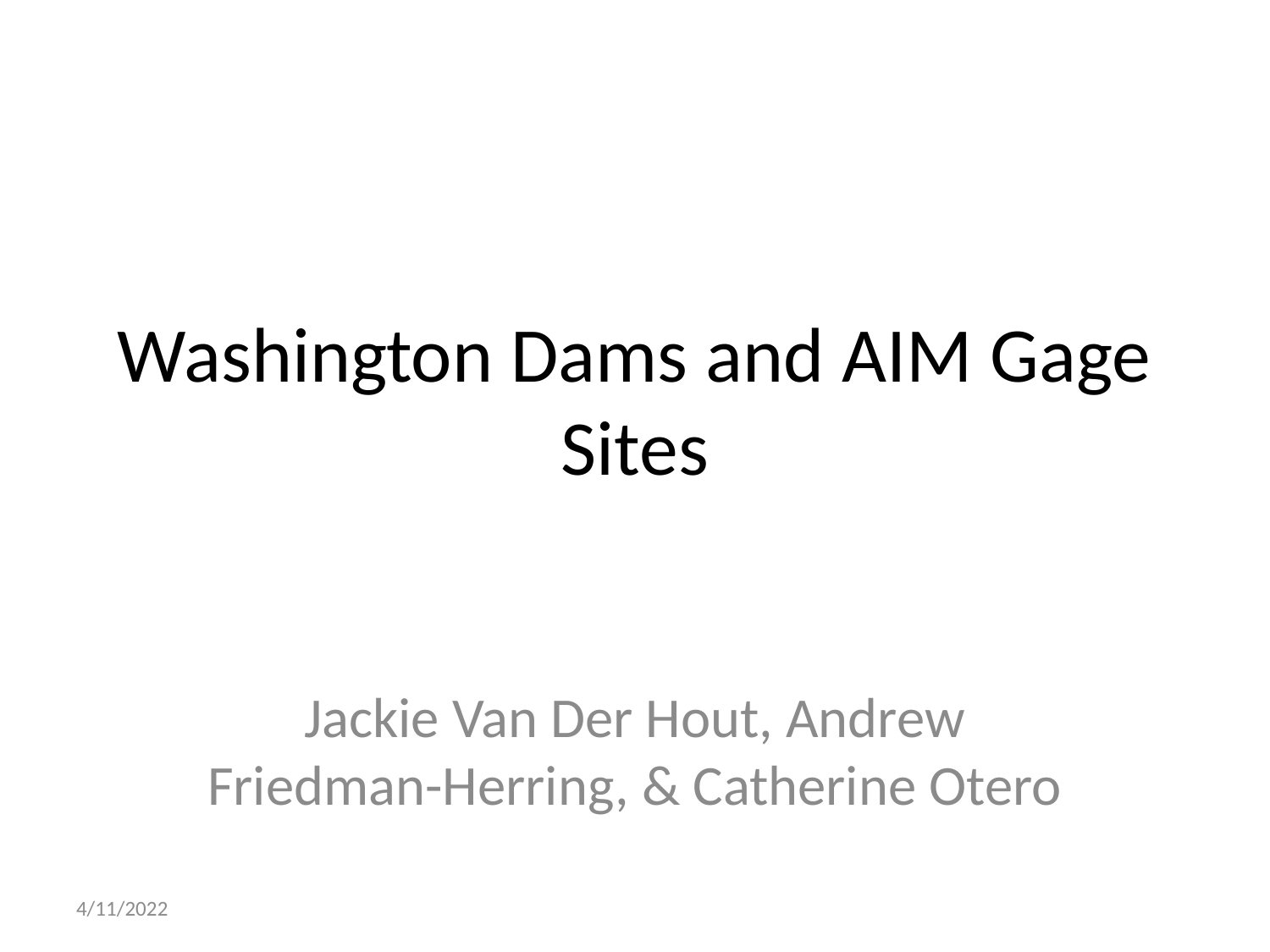

# Washington Dams and AIM Gage Sites
Jackie Van Der Hout, Andrew Friedman-Herring, & Catherine Otero
4/11/2022